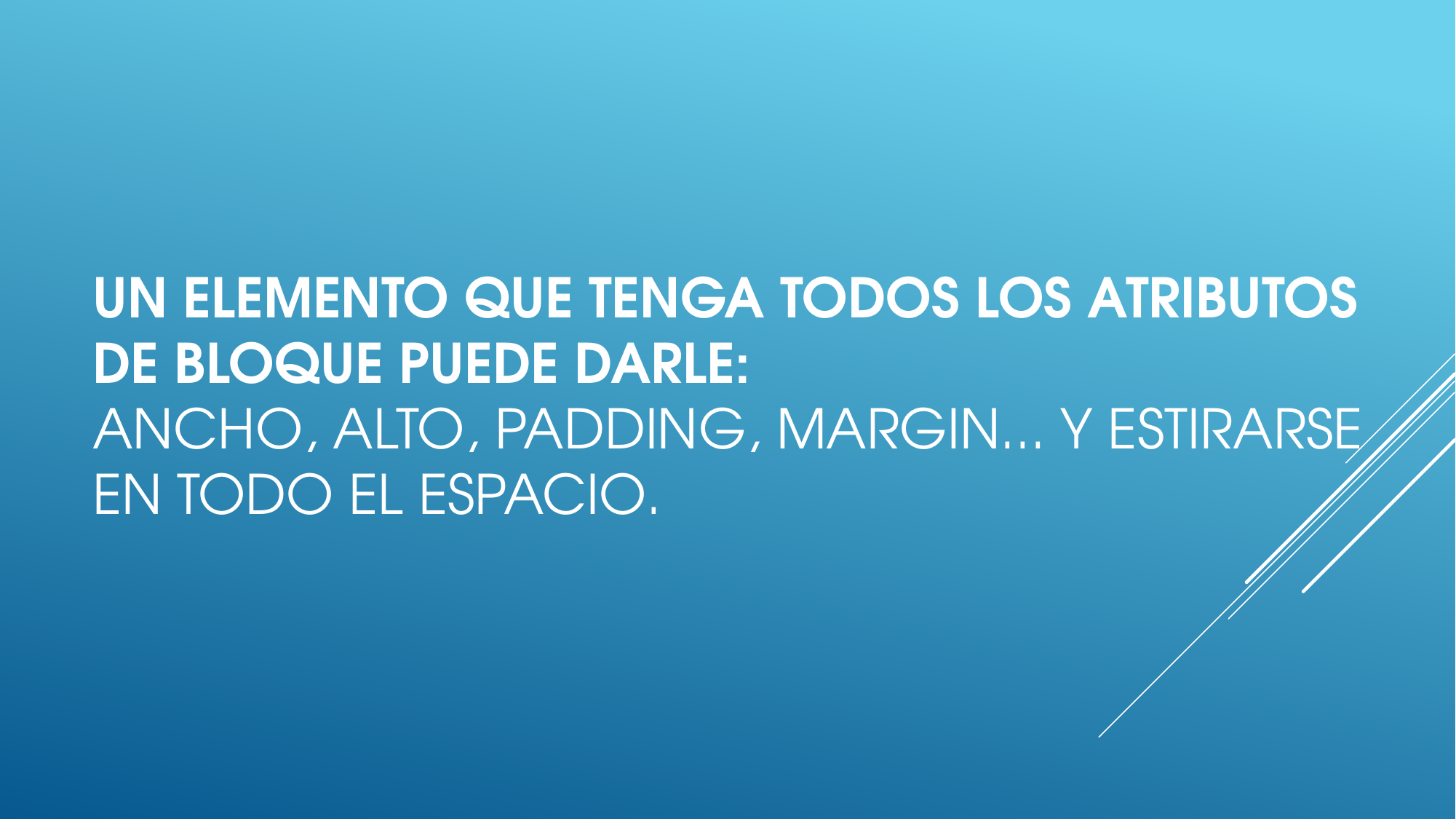

# UN ELEMENTO QUE TENGA TODOS LOS ATRIBUTOS DE BLOQUE PUEDE DARLE: ancho, alto, padding, margin... y estirarse en todo el espacio.